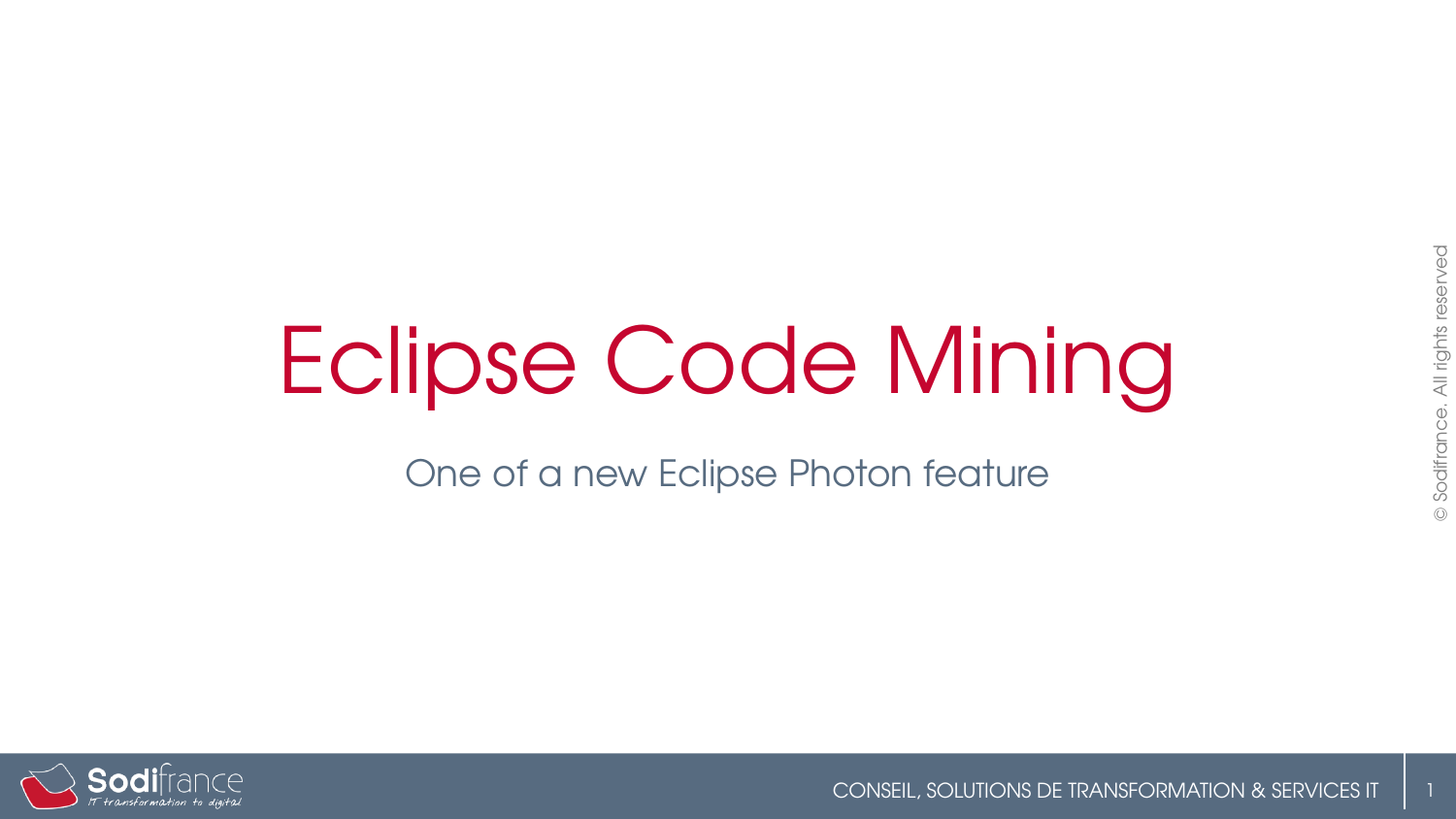

# Eclipse Code Mining
One of a new Eclipse Photon feature